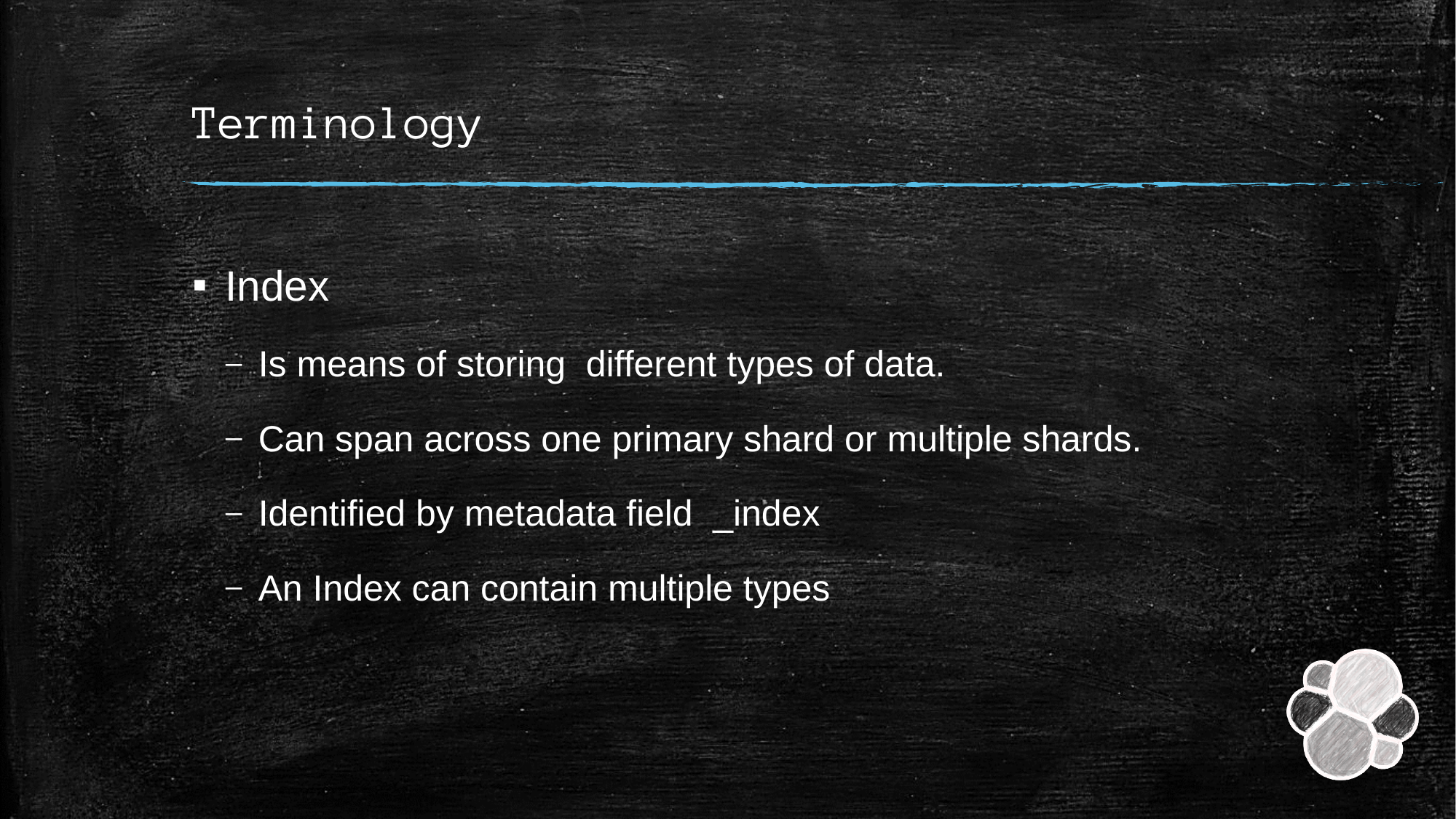

# Terminology
Index
Is means of storing  different types of data.
Can span across one primary shard or multiple shards.
Identified by metadata field  _index
An Index can contain multiple types